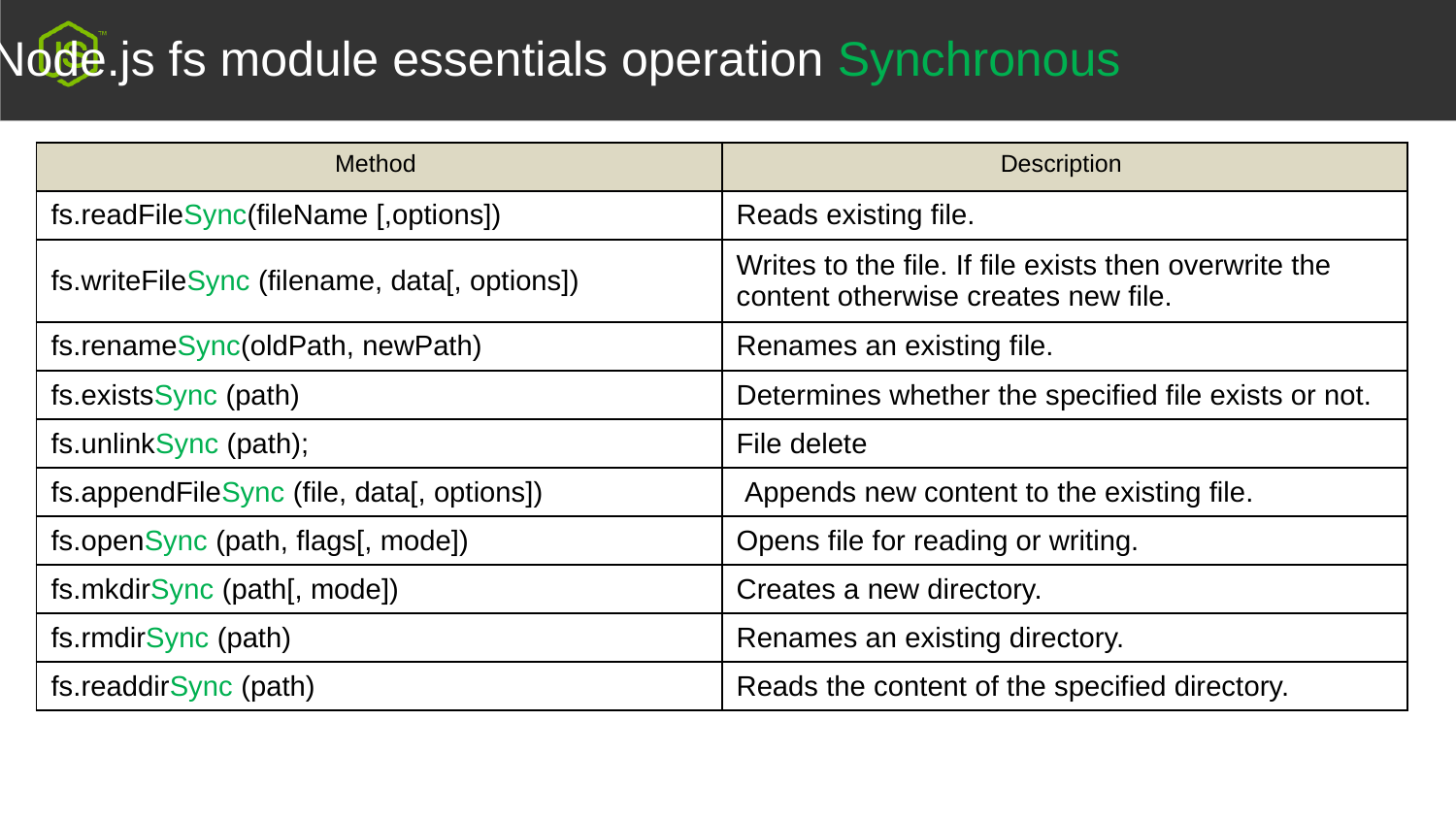

Node.js fs module essentials operation Synchronous
| Method | Description |
| --- | --- |
| fs.readFileSync(fileName [,options]) | Reads existing file. |
| fs.writeFileSync (filename, data[, options]) | Writes to the file. If file exists then overwrite the content otherwise creates new file. |
| fs.renameSync(oldPath, newPath) | Renames an existing file. |
| fs.existsSync (path) | Determines whether the specified file exists or not. |
| fs.unlinkSync (path); | File delete |
| fs.appendFileSync (file, data[, options]) | Appends new content to the existing file. |
| fs.openSync (path, flags[, mode]) | Opens file for reading or writing. |
| fs.mkdirSync (path[, mode]) | Creates a new directory. |
| fs.rmdirSync (path) | Renames an existing directory. |
| fs.readdirSync (path) | Reads the content of the specified directory. |